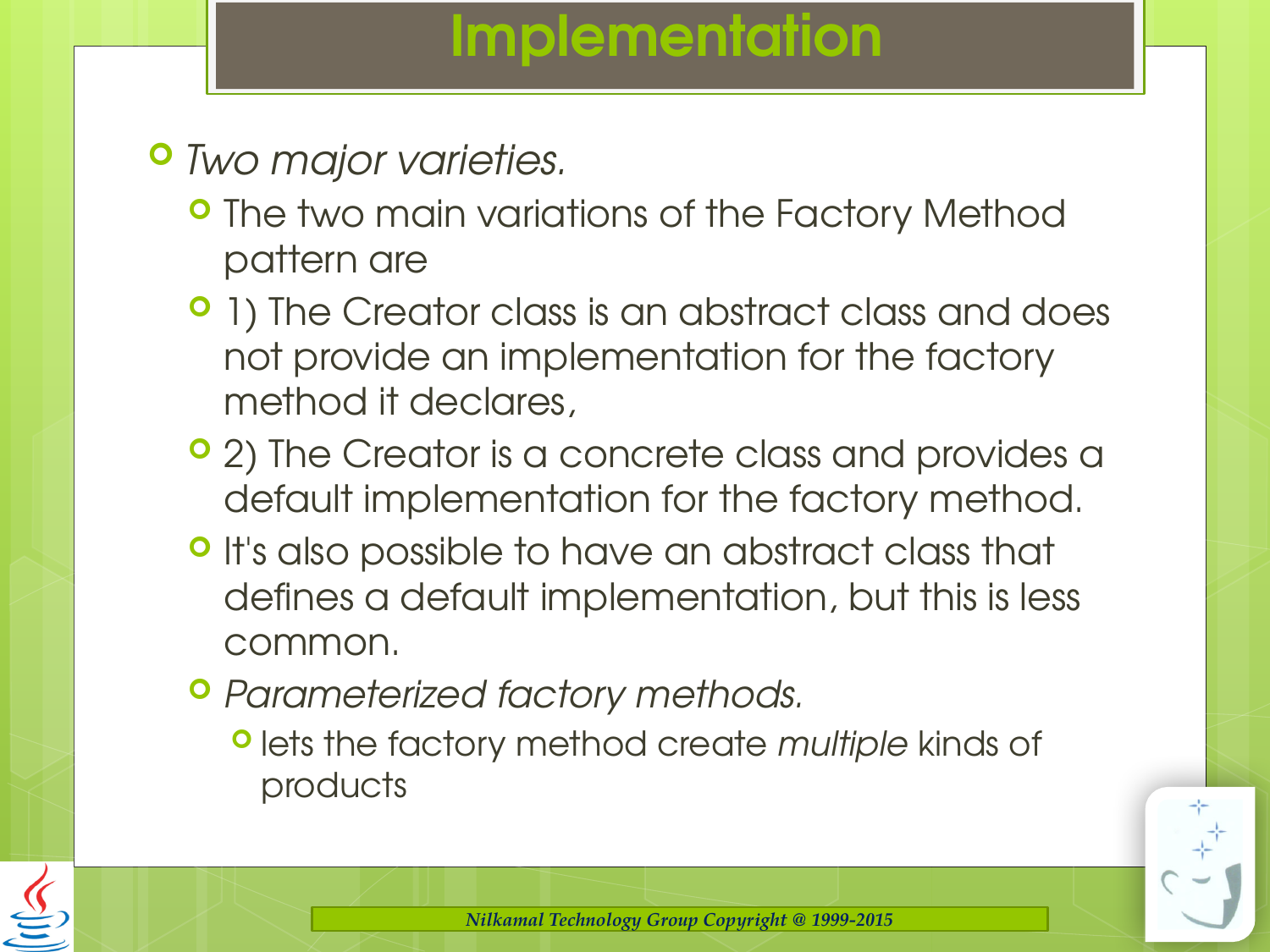

# Implementation
Two major varieties.
The two main variations of the Factory Method pattern are
1) The Creator class is an abstract class and does not provide an implementation for the factory method it declares,
2) The Creator is a concrete class and provides a default implementation for the factory method.
It's also possible to have an abstract class that defines a default implementation, but this is less common.
Parameterized factory methods.
lets the factory method create multiple kinds of products